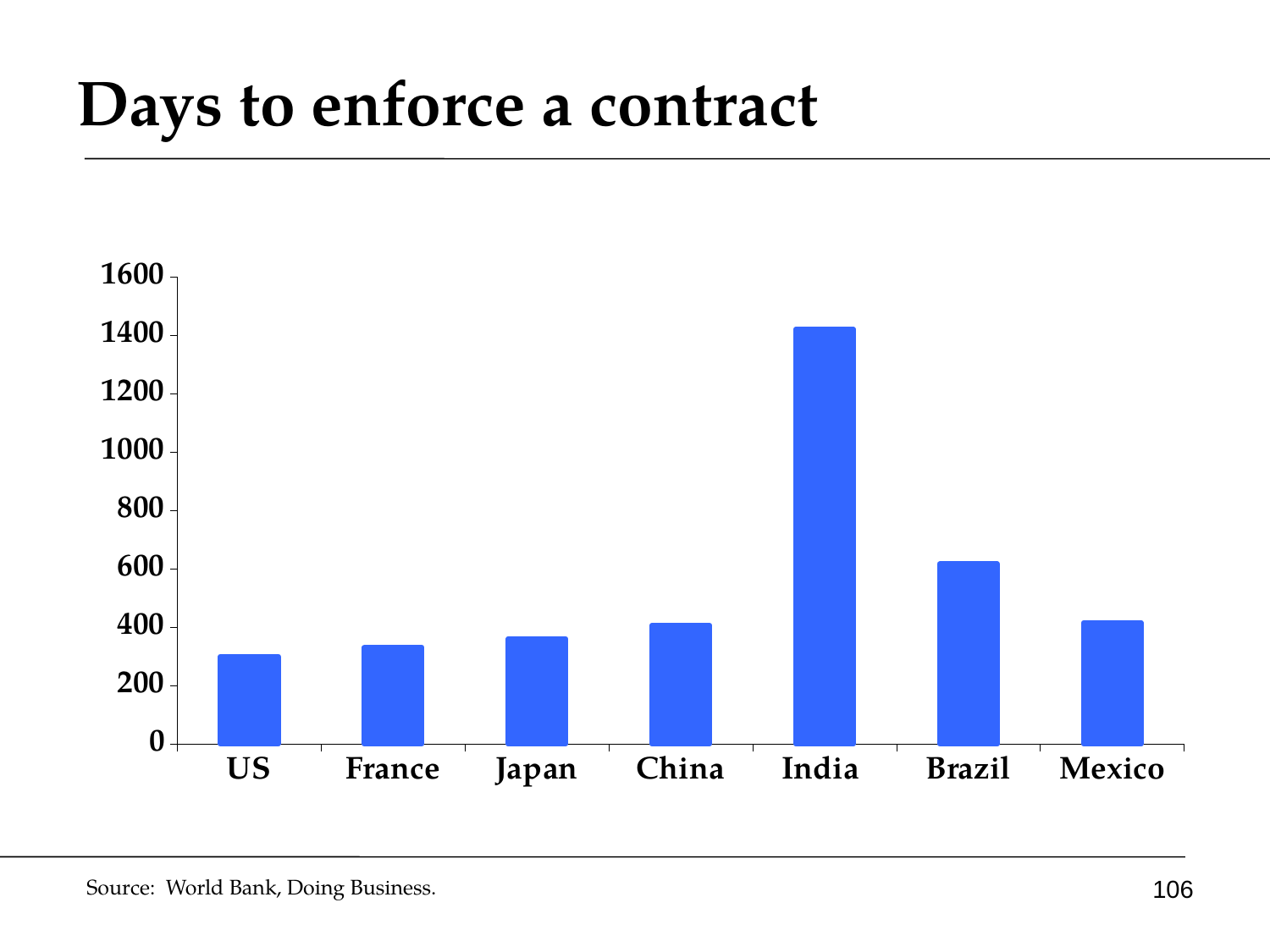

# Days to enforce a contract

### Chart

| Category | East |
|---|---|
| US | 300.0 |
| France | 331.0 |
| Japan | 360.0 |
| China | 406.0 |
| India  | 1420.0 |
| Brazil | 616.0 |
| Mexico | 415.0 |
106
Source:  World Bank, Doing Business.